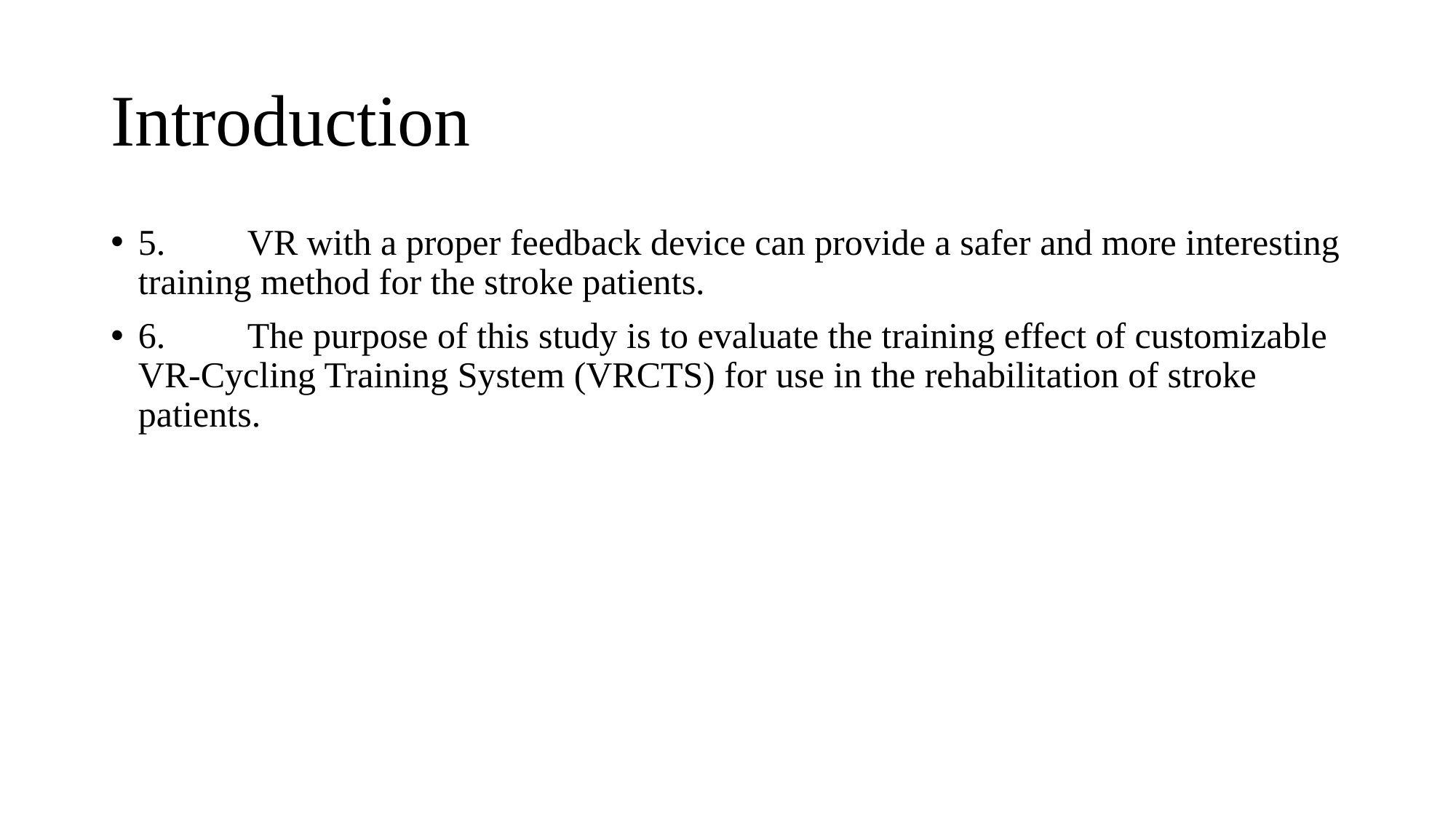

# Introduction
5.	VR with a proper feedback device can provide a safer and more interesting training method for the stroke patients.
6.	The purpose of this study is to evaluate the training effect of customizable VR-Cycling Training System (VRCTS) for use in the rehabilitation of stroke patients.